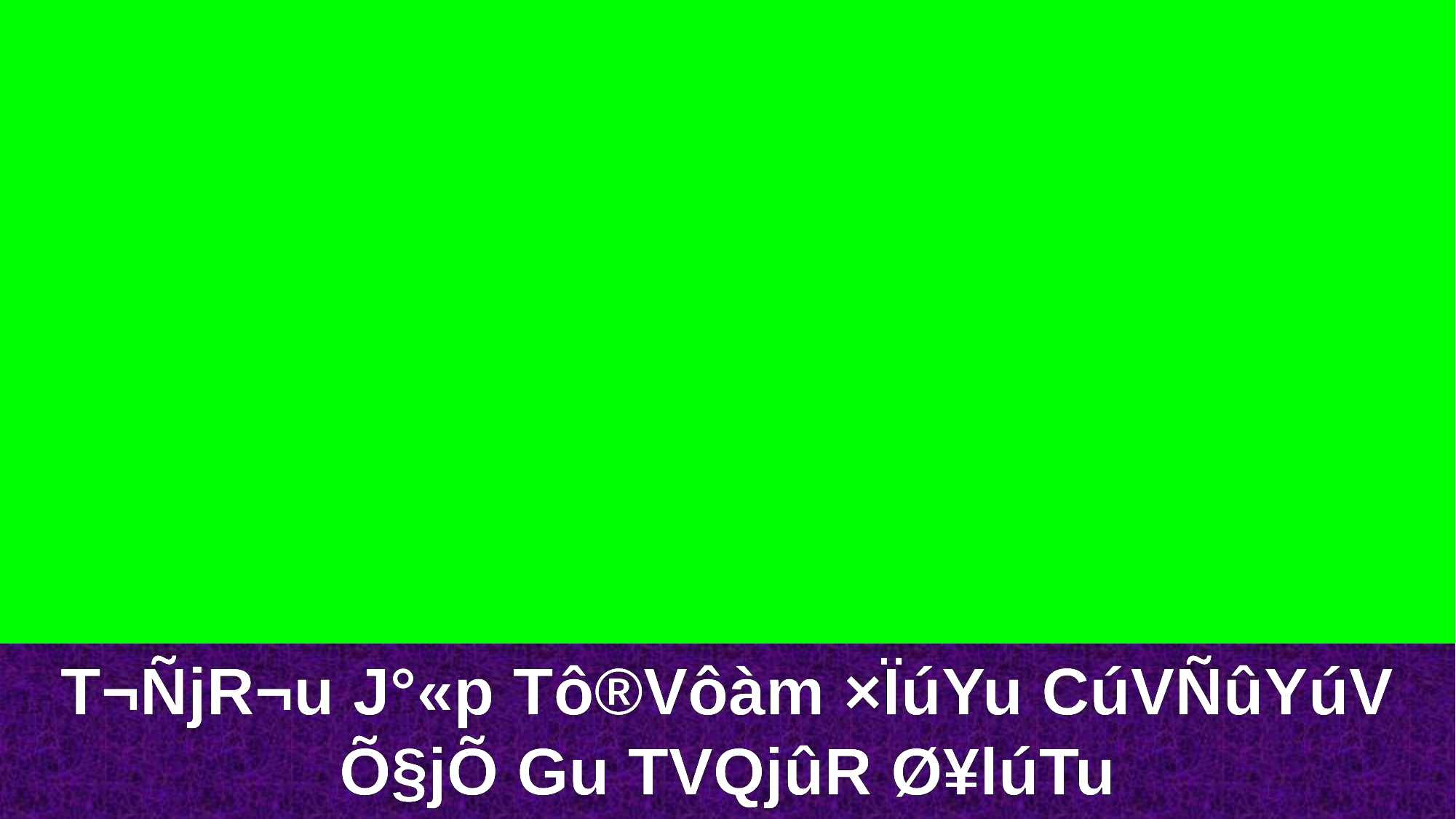

T¬ÑjR¬u J°«p Tô®Vôàm ×ÏúYu CúVÑûYúV Õ§jÕ Gu TVQjûR Ø¥lúTu